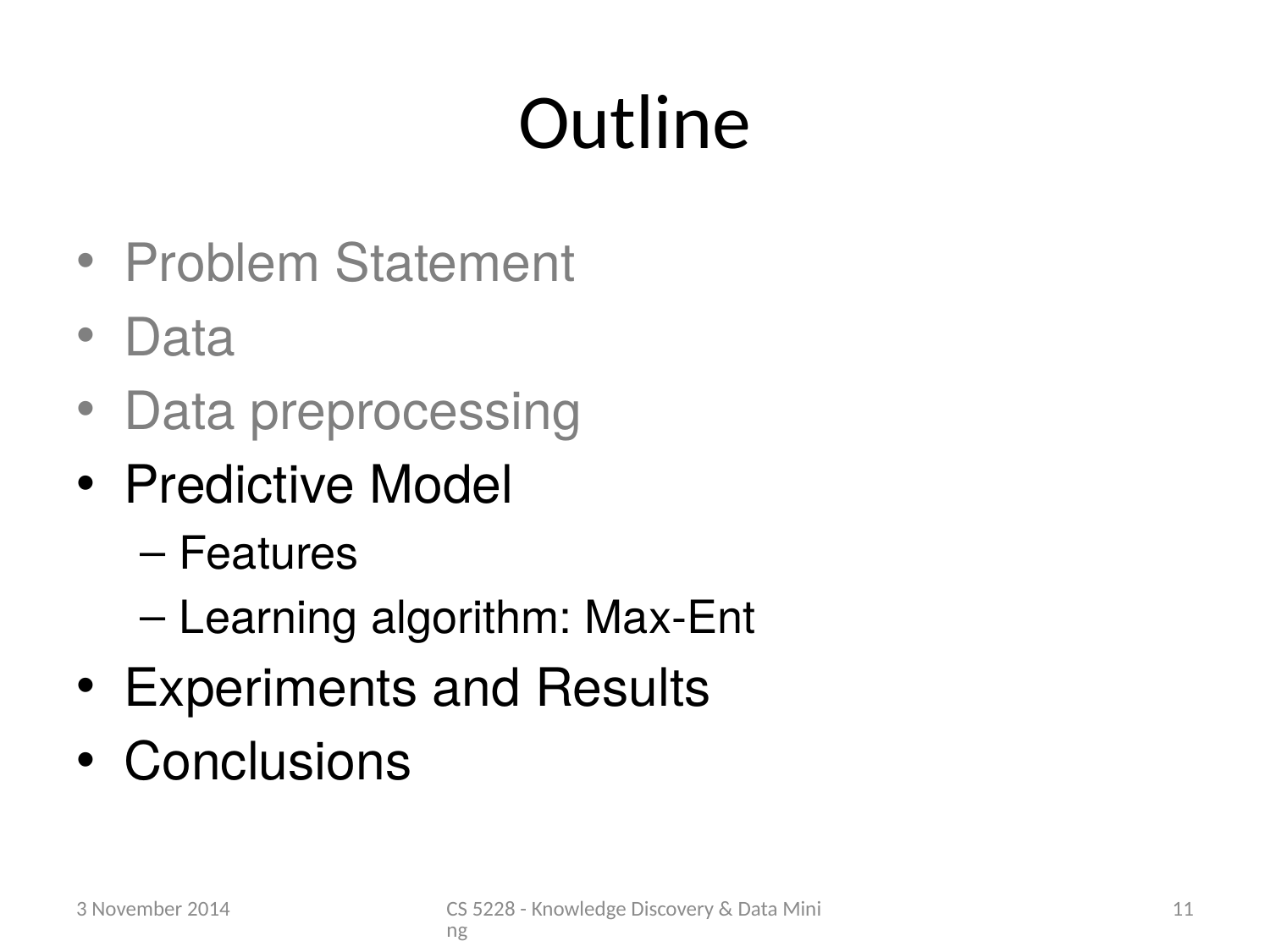

# Outline
Problem Statement
Data
Data preprocessing
Predictive Model
Features
Learning algorithm: Max-Ent
Experiments and Results
Conclusions

3 November 2014
CS 5228 - Knowledge Discovery & Data Mining
11